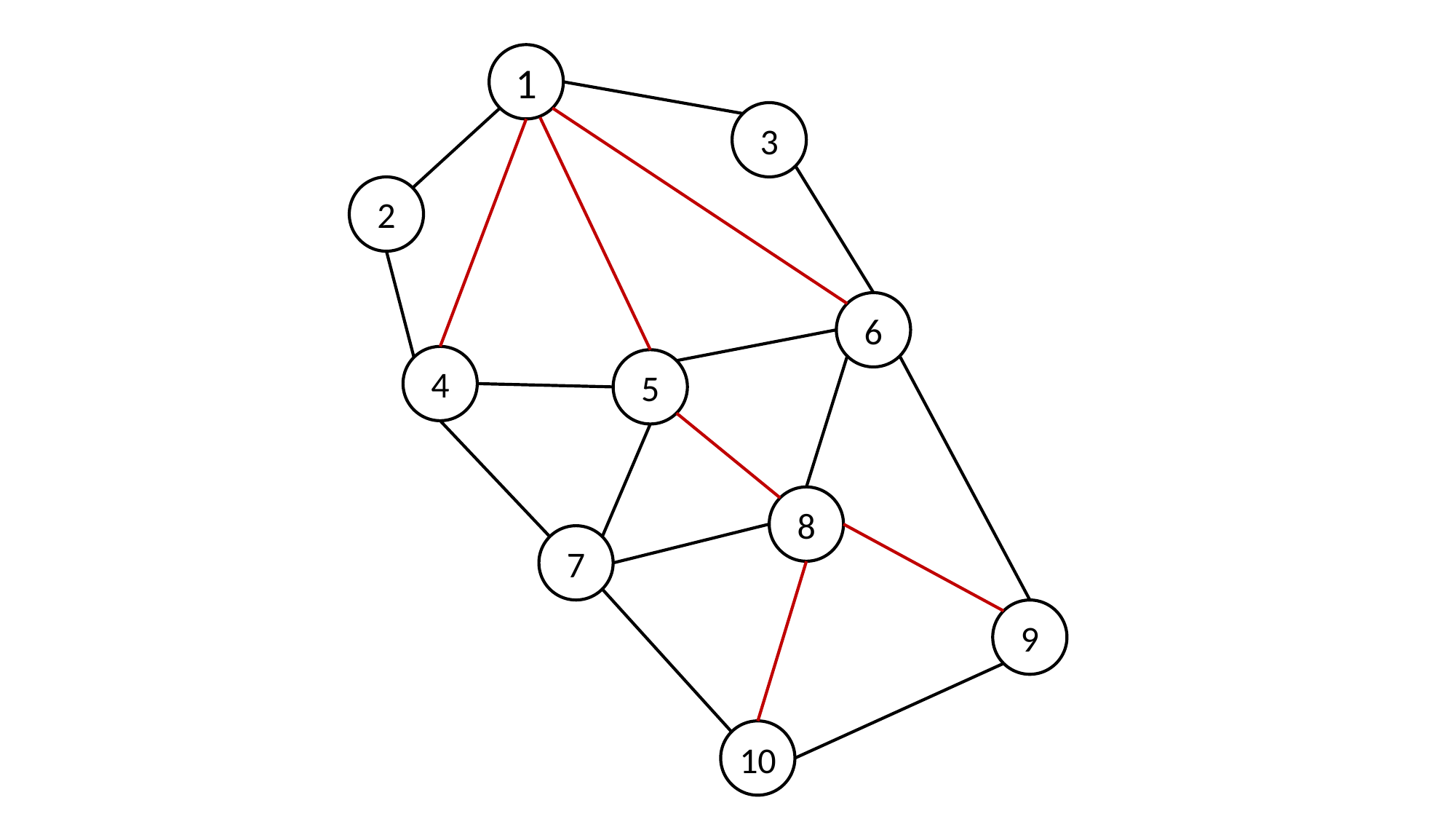

1
3
2
6
4
5
8
7
9

10